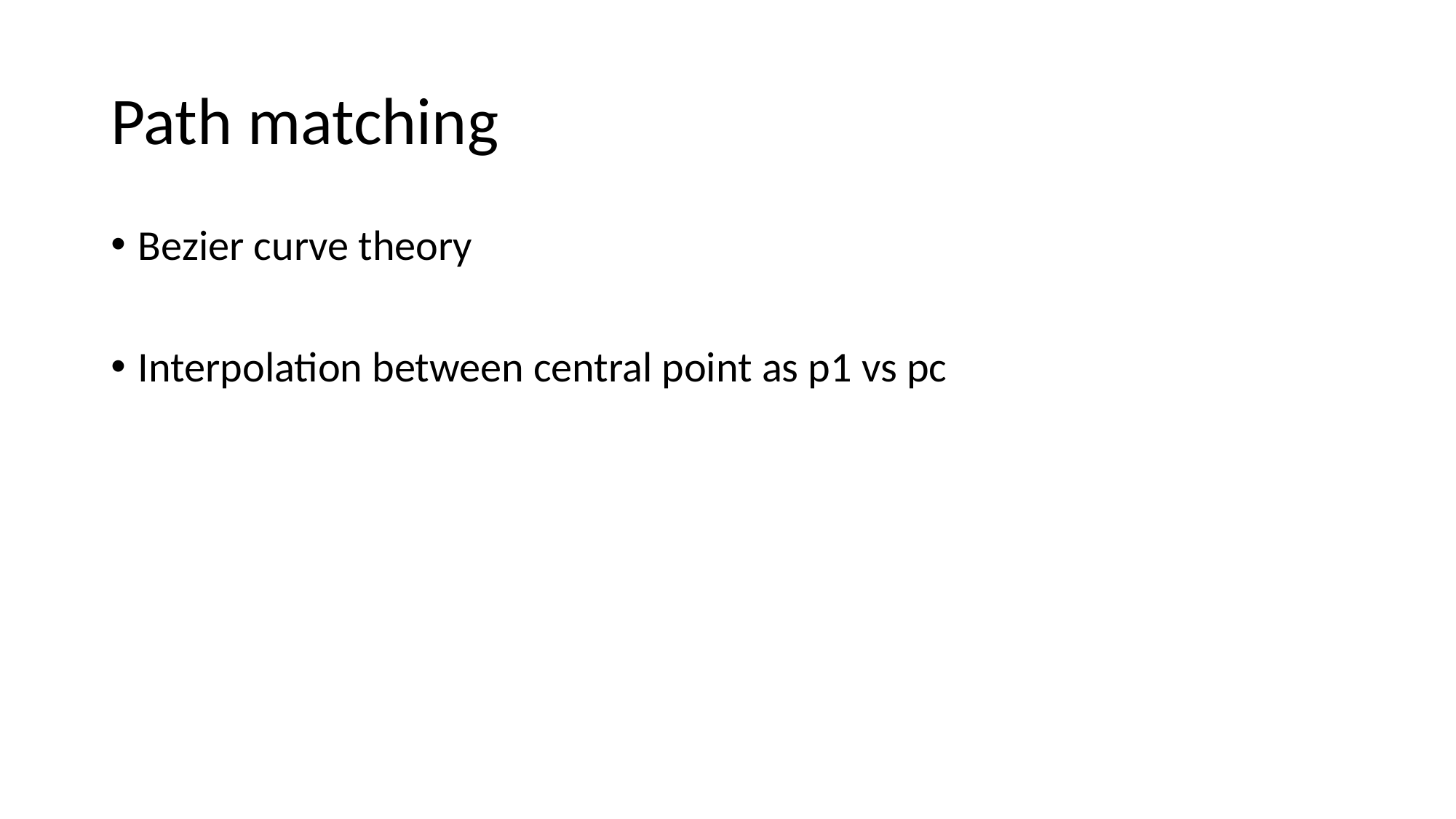

# Path matching
Bezier curve theory

Interpolation between central point as p1 vs pc